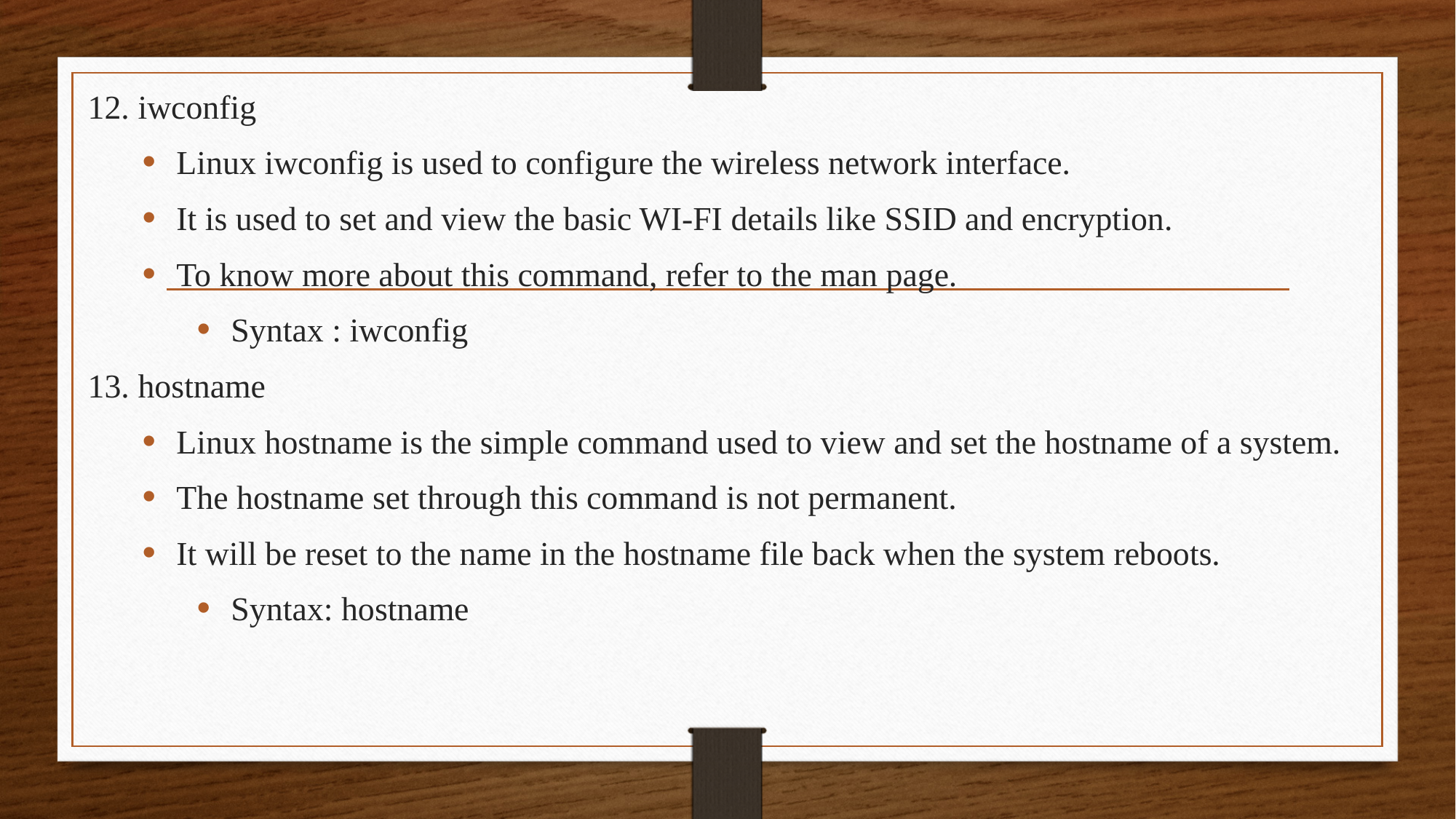

12. iwconfig
Linux iwconfig is used to configure the wireless network interface.
It is used to set and view the basic WI-FI details like SSID and encryption.
To know more about this command, refer to the man page.
Syntax : iwconfig
13. hostname
Linux hostname is the simple command used to view and set the hostname of a system.
The hostname set through this command is not permanent.
It will be reset to the name in the hostname file back when the system reboots.
Syntax: hostname